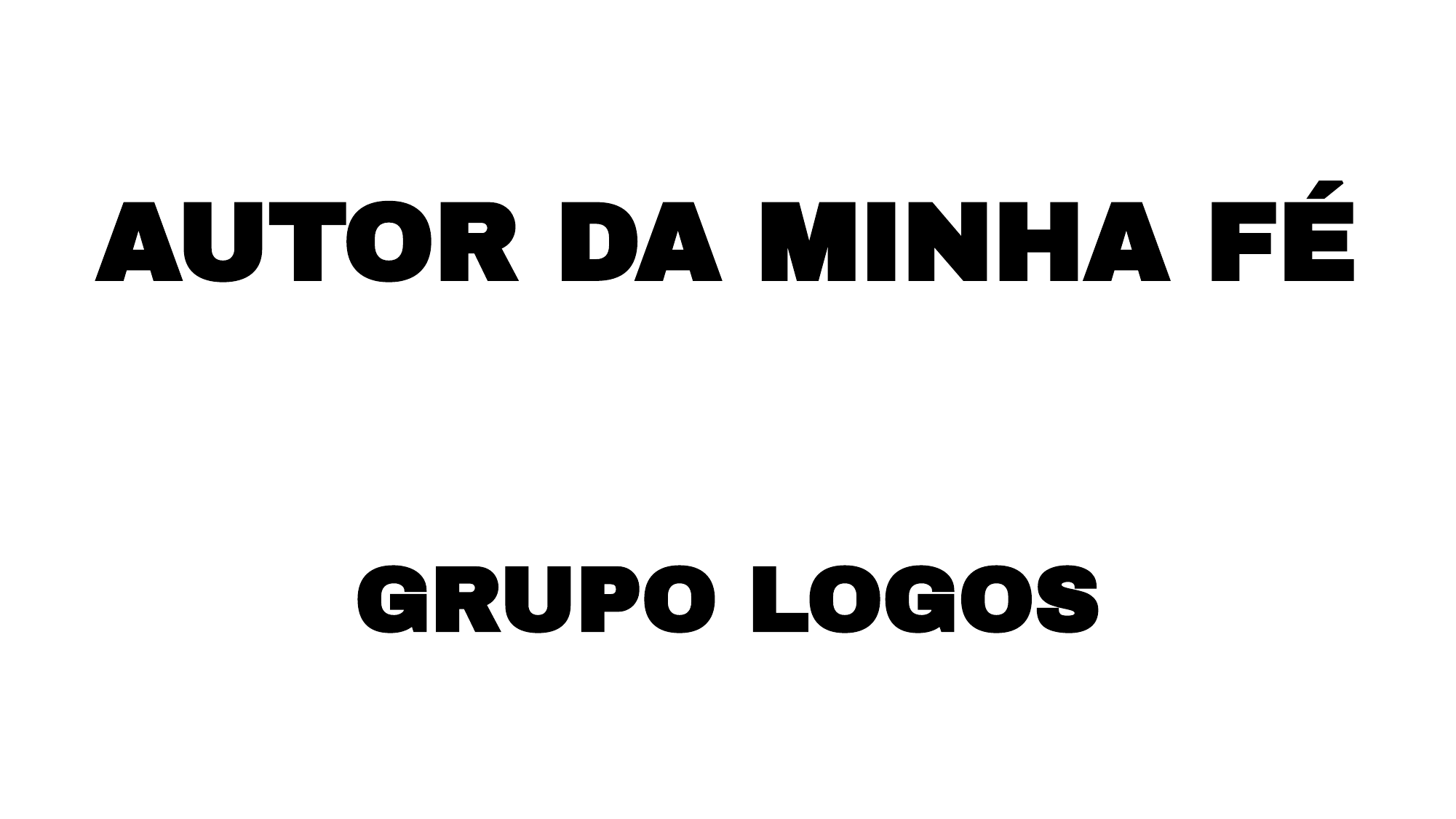

# AUTOR DA MINHA FÉ
GRUPO LOGOS